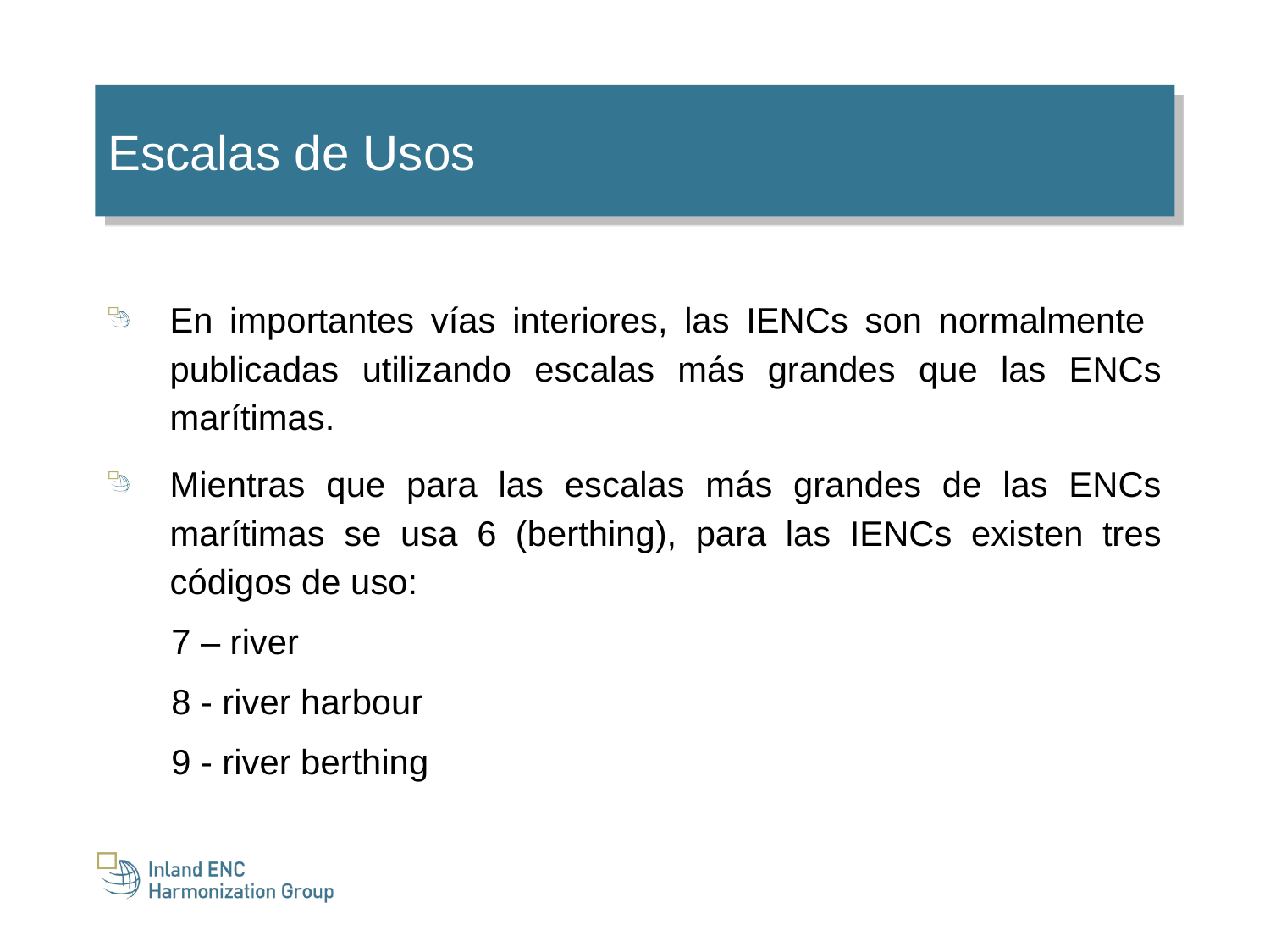

Escalas de Usos
En importantes vías interiores, las IENCs son normalmente  publicadas utilizando escalas más grandes que las ENCs marítimas.
Mientras que para las escalas más grandes de las ENCs marítimas se usa 6 (berthing), para las IENCs existen tres códigos de uso:
7 – river
8 - river harbour
9 - river berthing